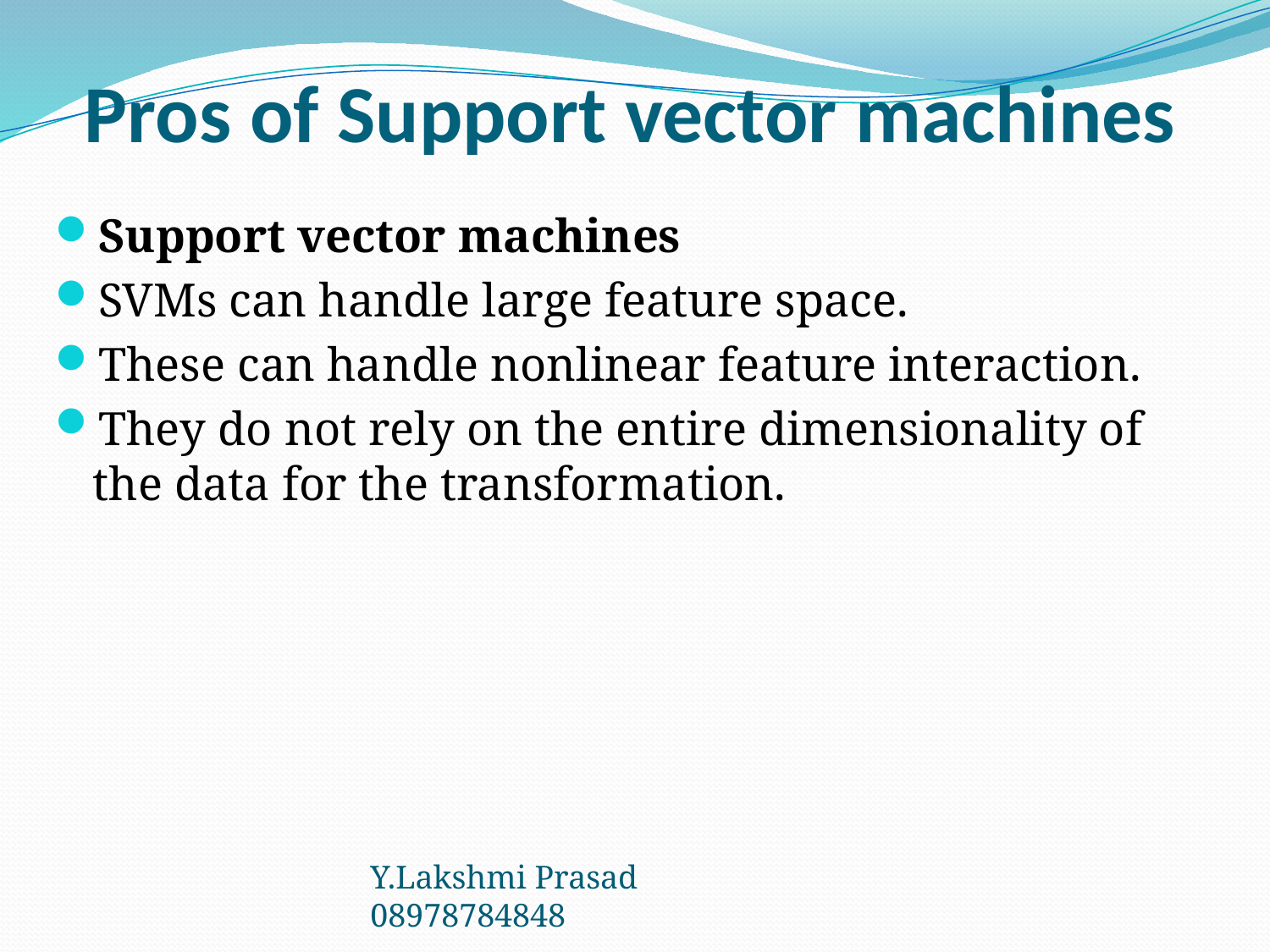

# Pros of Support vector machines
Support vector machines
SVMs can handle large feature space.
These can handle nonlinear feature interaction.
They do not rely on the entire dimensionality of the data for the transformation.

Y.Lakshmi Prasad 08978784848